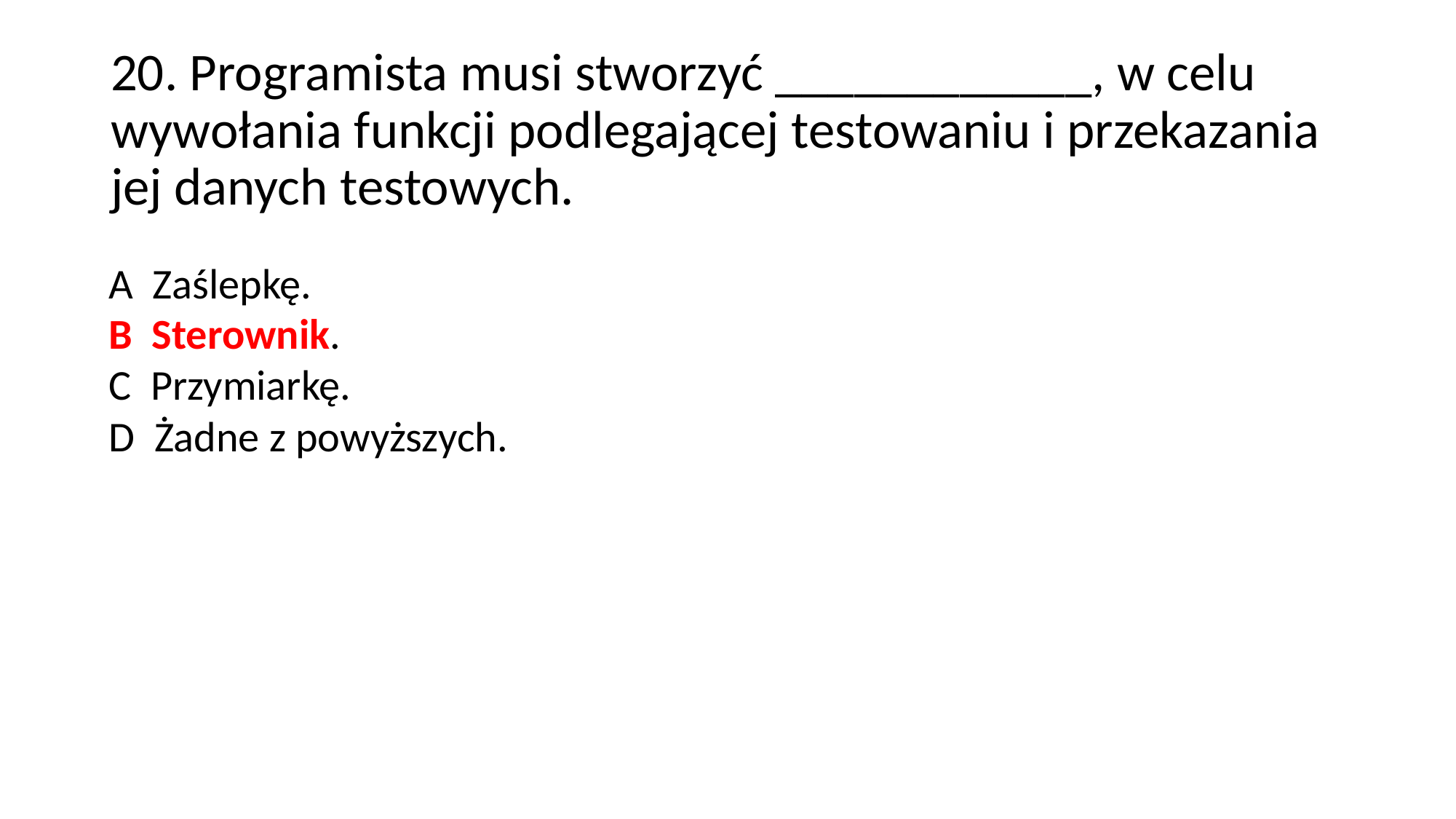

20. Programista musi stworzyć ____________, w celu wywołania funkcji podlegającej testowaniu i przekazania jej danych testowych.

A  Zaślepkę.
B  Sterownik.
C  Przymiarkę.
D  Żadne z powyższych.